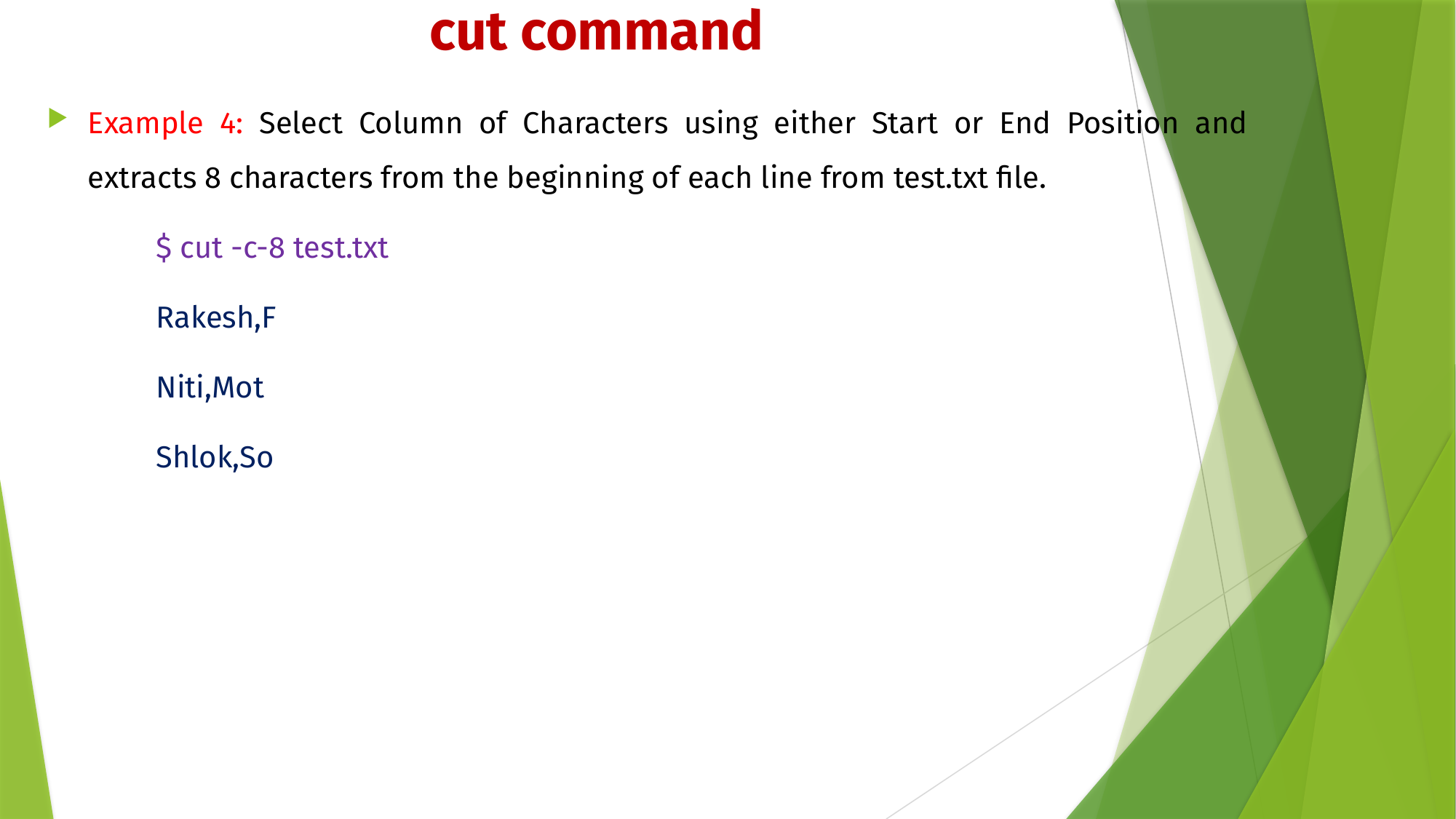

# cut command
Example 4: Select Column of Characters using either Start or End Position and extracts 8 characters from the beginning of each line from test.txt file.
	$ cut -c-8 test.txt
	Rakesh,F
	Niti,Mot
	Shlok,So